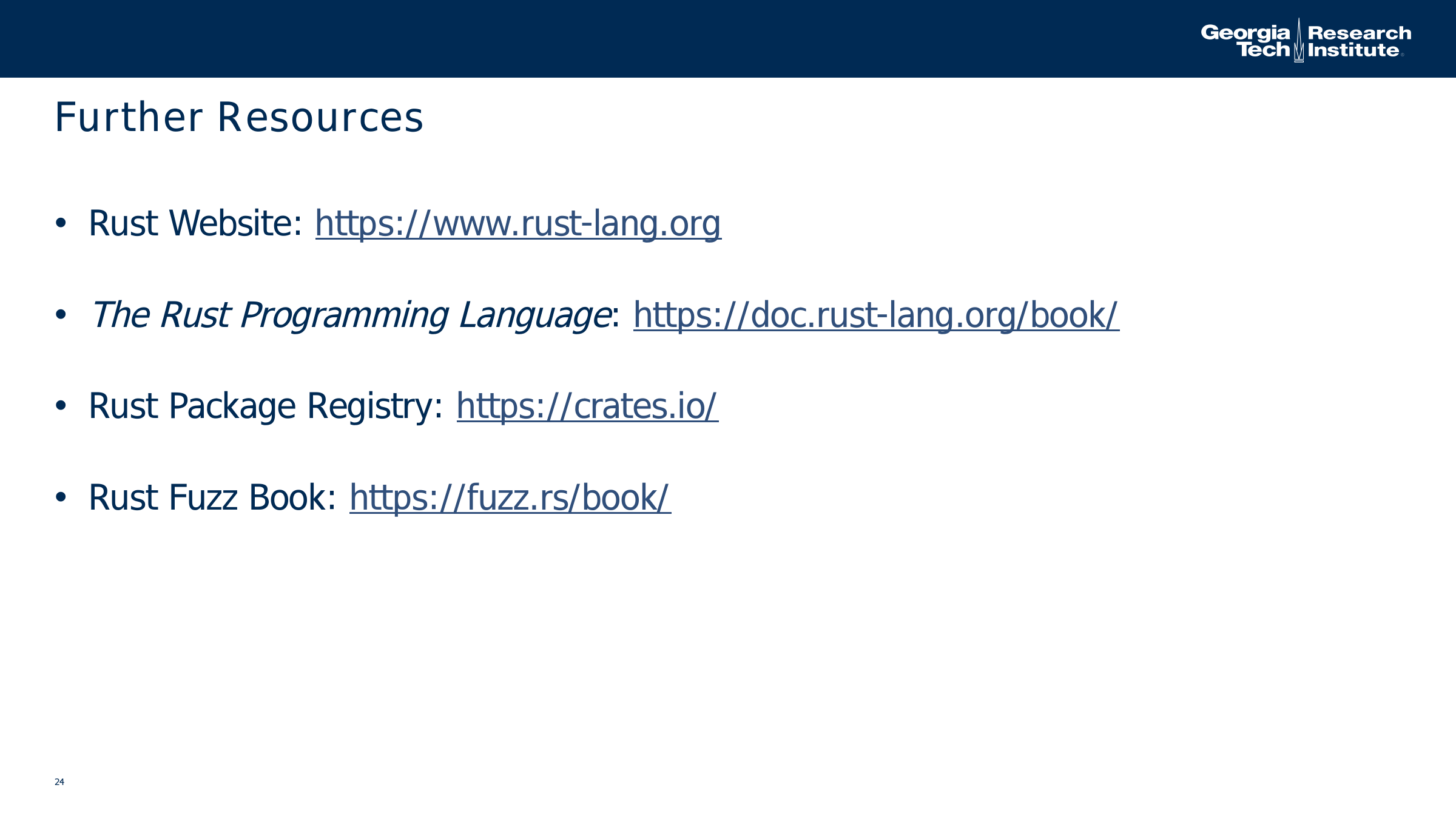

# Further Resources
Rust Website: https://www.rust-lang.org
The Rust Programming Language: https://doc.rust-lang.org/book/
Rust Package Registry: https://crates.io/
Rust Fuzz Book: https://fuzz.rs/book/